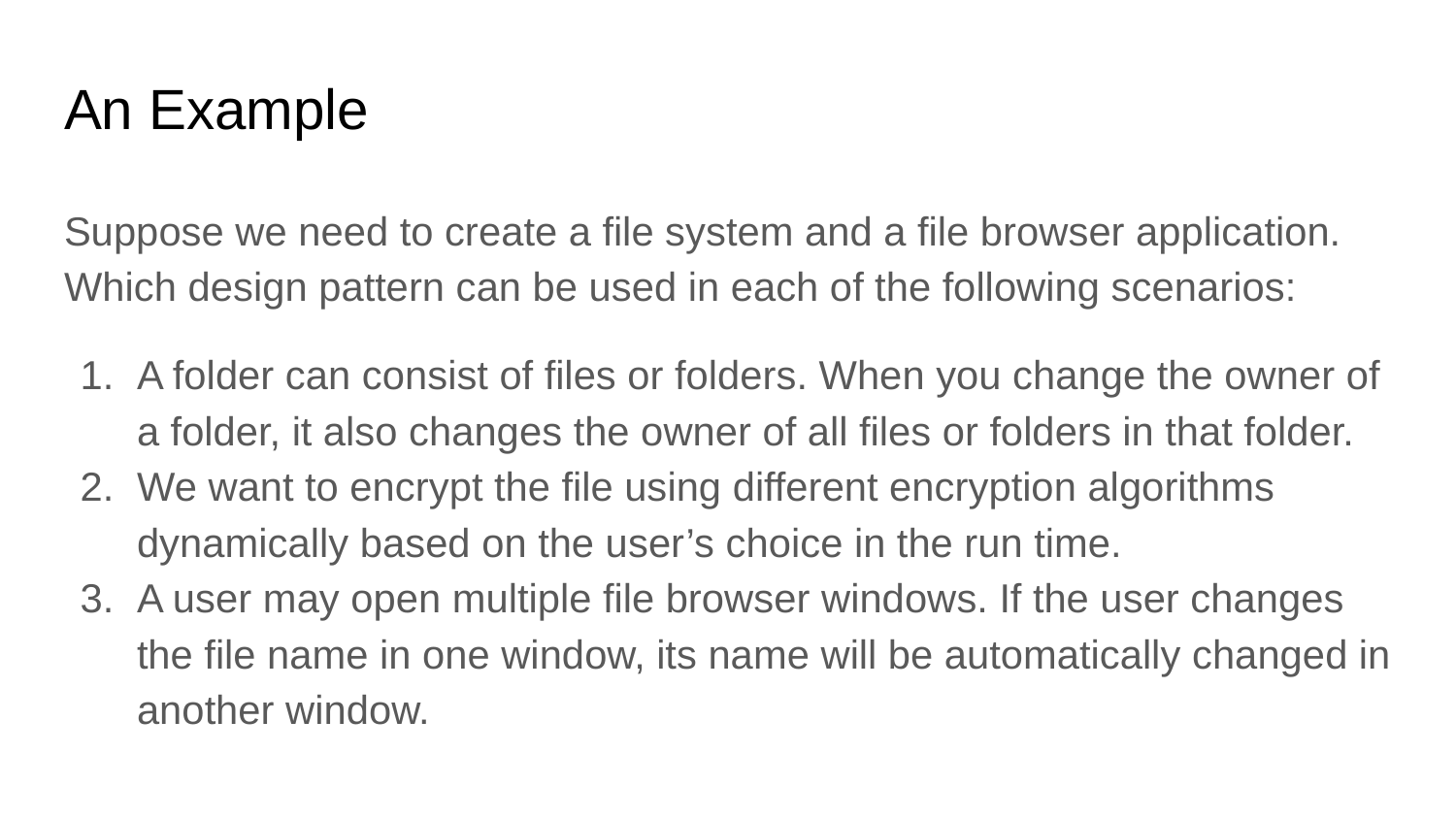

# An Example
Suppose we need to create a file system and a file browser application. Which design pattern can be used in each of the following scenarios:
A folder can consist of files or folders. When you change the owner of a folder, it also changes the owner of all files or folders in that folder.
We want to encrypt the file using different encryption algorithms dynamically based on the user’s choice in the run time.
A user may open multiple file browser windows. If the user changes the file name in one window, its name will be automatically changed in another window.